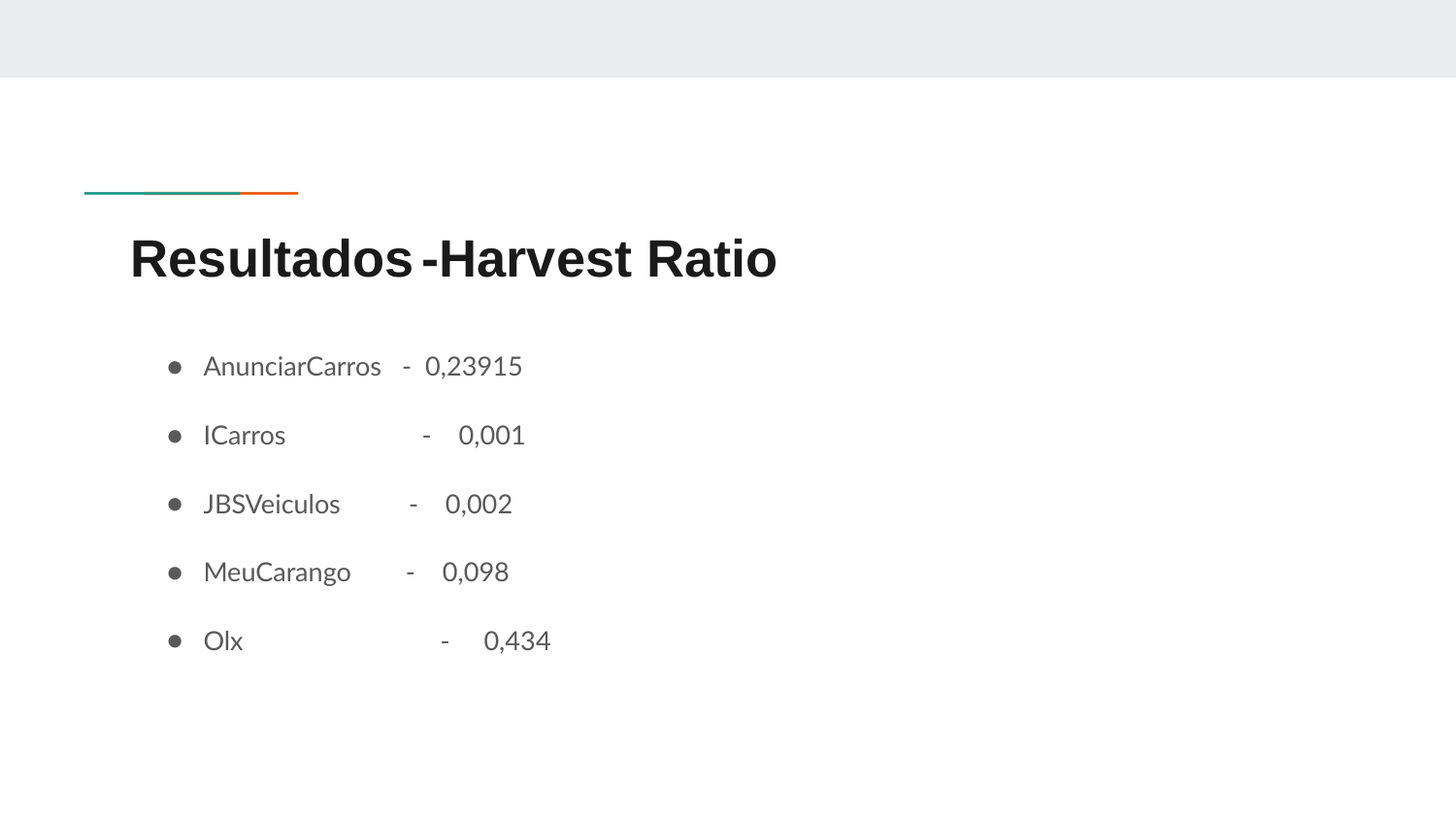

# Resultados	-Harvest Ratio
AnunciarCarros   -  0,23915
ICarros                    -    0,001
JBSVeiculos          -    0,002
MeuCarango        -    0,098
Olx                             -     0,434